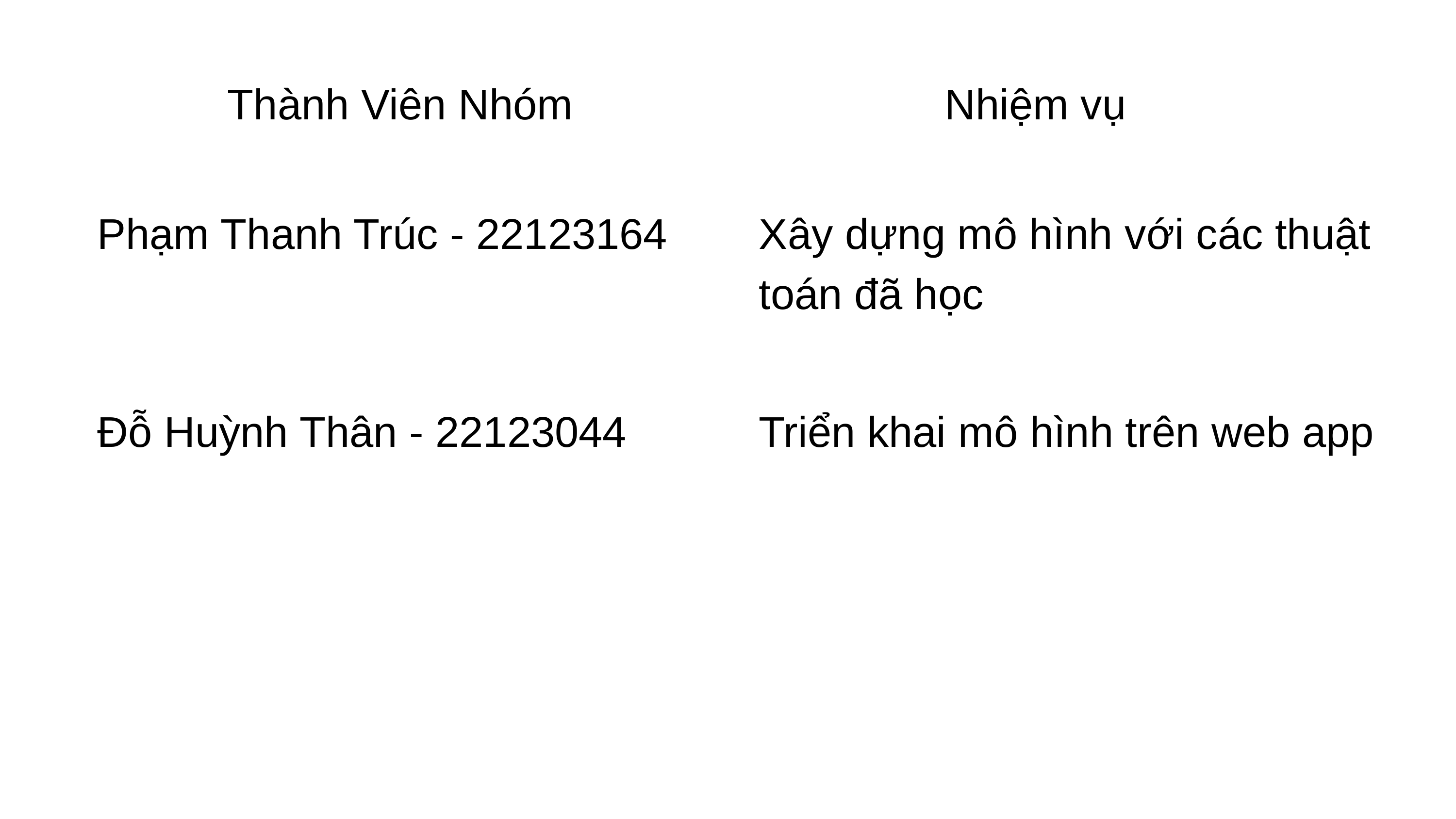

Thành Viên Nhóm
Nhiệm vụ
Phạm Thanh Trúc - 22123164
Xây dựng mô hình với các thuật toán đã học
Đỗ Huỳnh Thân - 22123044
Triển khai mô hình trên web app